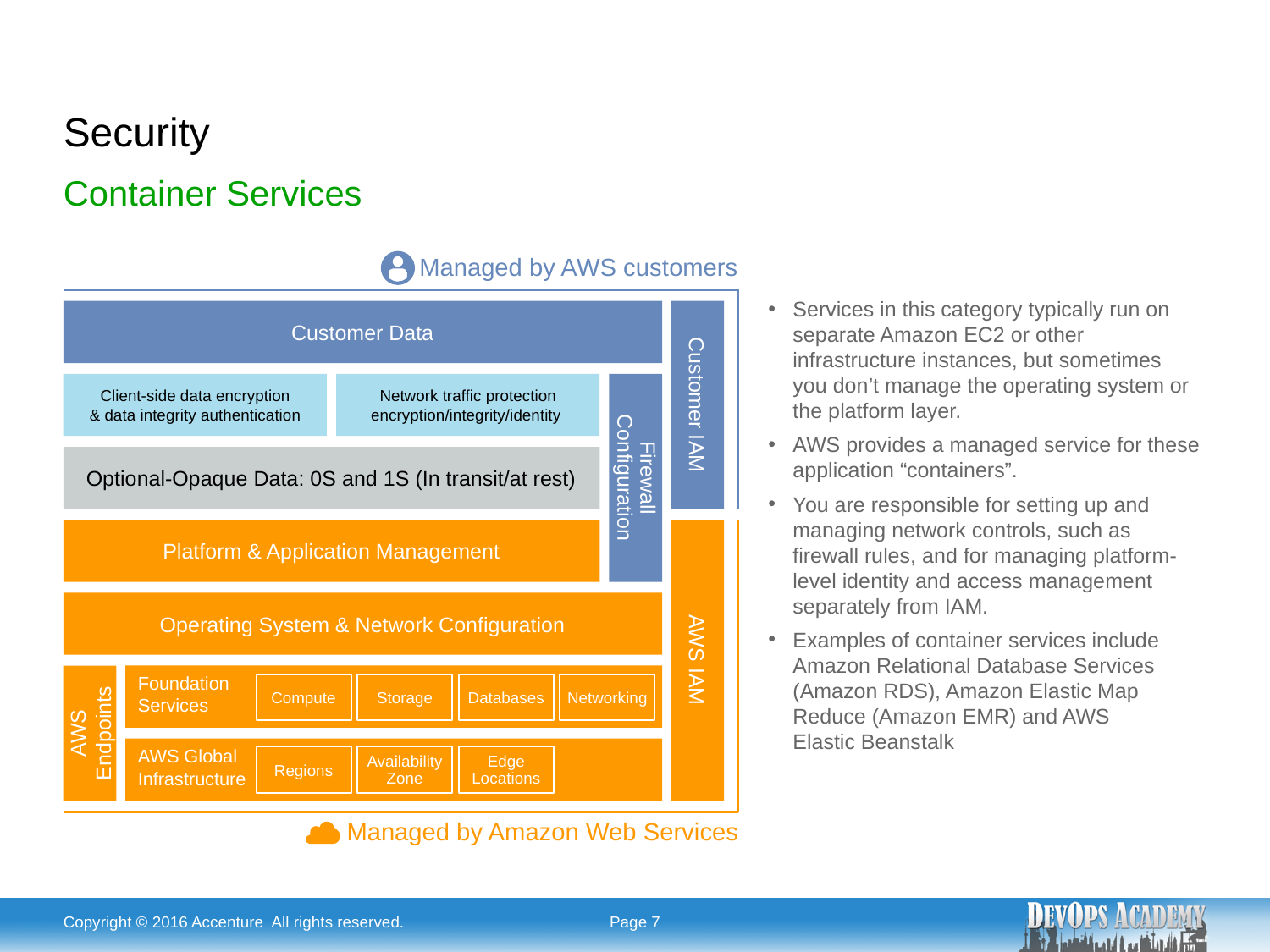

# Security
Container Services
Managed by AWS customers

Services in this category typically run on separate Amazon EC2 or other infrastructure instances, but sometimes you don’t manage the operating system or the platform layer.
AWS provides a managed service for these application “containers”.
You are responsible for setting up and managing network controls, such as firewall rules, and for managing platform-level identity and access management separately from IAM.
Examples of container services include Amazon Relational Database Services (Amazon RDS), Amazon Elastic Map Reduce (Amazon EMR) and AWS
Elastic Beanstalk

Customer Data
Client-side data encryption
& data integrity authentication
Network traffic protection encryption/integrity/identity
Optional-Opaque Data: 0S and 1S (In transit/at rest)
Platform & Application Management
Customer IAM
Firewall Configuration

Operating System & Network Configuration
AWS IAM
Foundation
Services
Compute
Storage
Databases
Networking
AWS Endpoints
AWS Global
Infrastructure
Regions
Availability Zone
Edge Locations
Managed by Amazon Web Services

Copyright © 2016 Accenture  All rights reserved.
Page 7